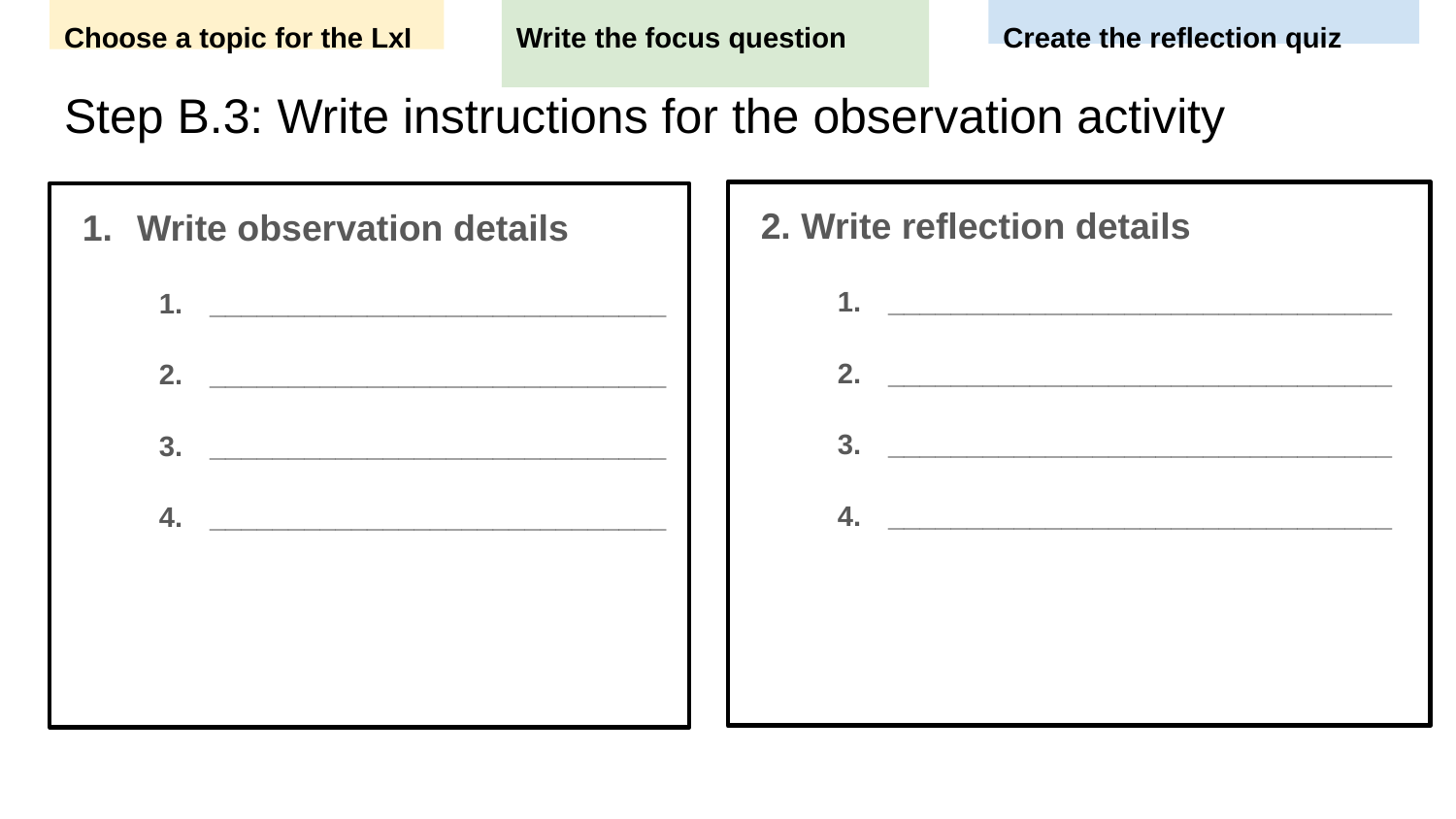

Choose a topic for the LxI
Write the focus question
Create the reflection quiz
# Step B.3: Write instructions for the observation activity
2. Write reflection details
________________________________
________________________________
________________________________
________________________________

Write observation details
_____________________________
_____________________________
_____________________________
_____________________________